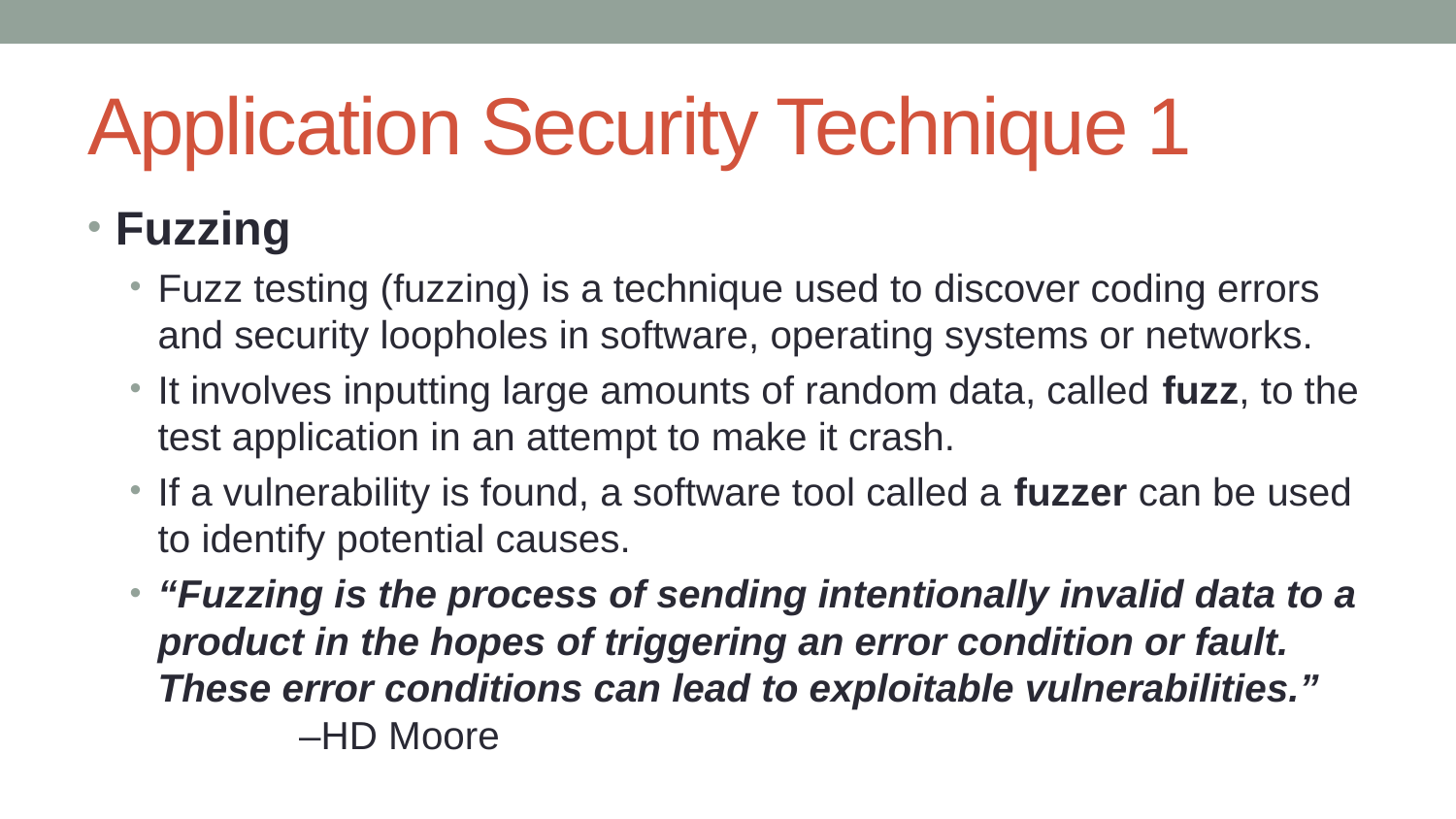

# Application Security Technique 1
Fuzzing
Fuzz testing (fuzzing) is a technique used to discover coding errors and security loopholes in software, operating systems or networks.
It involves inputting large amounts of random data, called fuzz, to the test application in an attempt to make it crash.
If a vulnerability is found, a software tool called a fuzzer can be used to identify potential causes.
“Fuzzing is the process of sending intentionally invalid data to a product in the hopes of triggering an error condition or fault. These error conditions can lead to exploitable vulnerabilities.”                 						–HD Moore